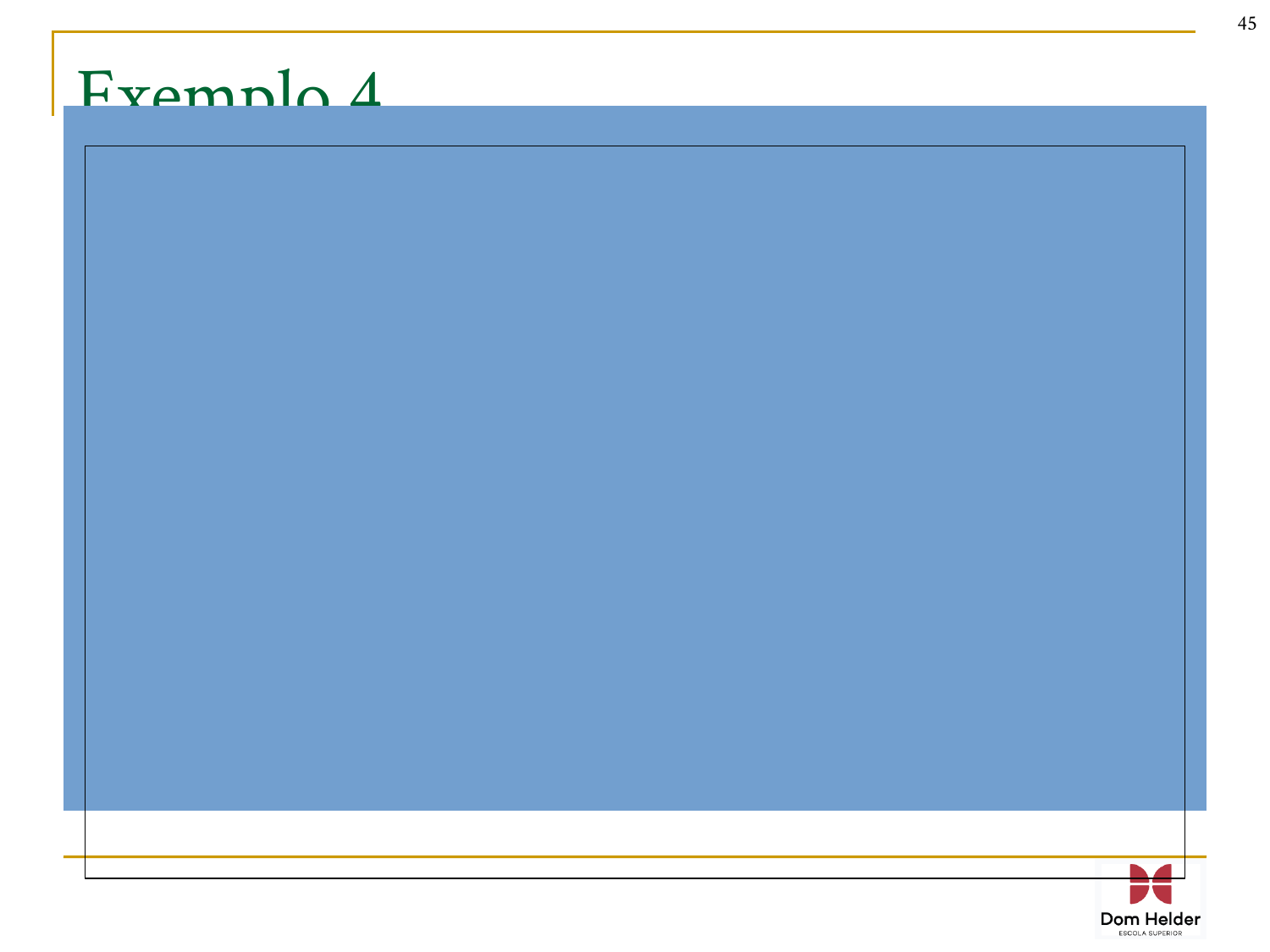

45
# Exemplo 4

const int led = 06;
int cont = 0; // Variável para contar o número de vezes que o LED piscou

void loop() {
   cont++;
   if (cont <= 3) {
        digitalWrite(led, HIGH); // Atribui nível lógico alto ao pino do LED, acendendo-
        delay(200); // Espera 1000 milissegundos (um segundo)
        digitalWrite(led, LOW); // Atribui nível lógico baixo ao pino do LED, apagando-
        delay(800); // Espera 1000 milissegundos (um segundo)
   } else {
        digitalWrite(led, HIGH); // Atribui nível lógico alto ao pino do LED, acendendo-
        delay(1000); // Espera 1000 milissegundos (um segundo)
        digitalWrite(led, LOW); // Atribui nível lógico baixo ao pino do LED, apagando-
        delay(1000); // Espera 1000 milissegundos (um segundo)
        cont = 0;
   }
   delay(5000); // Espera 5 segundos para piscar o LED de novo
}